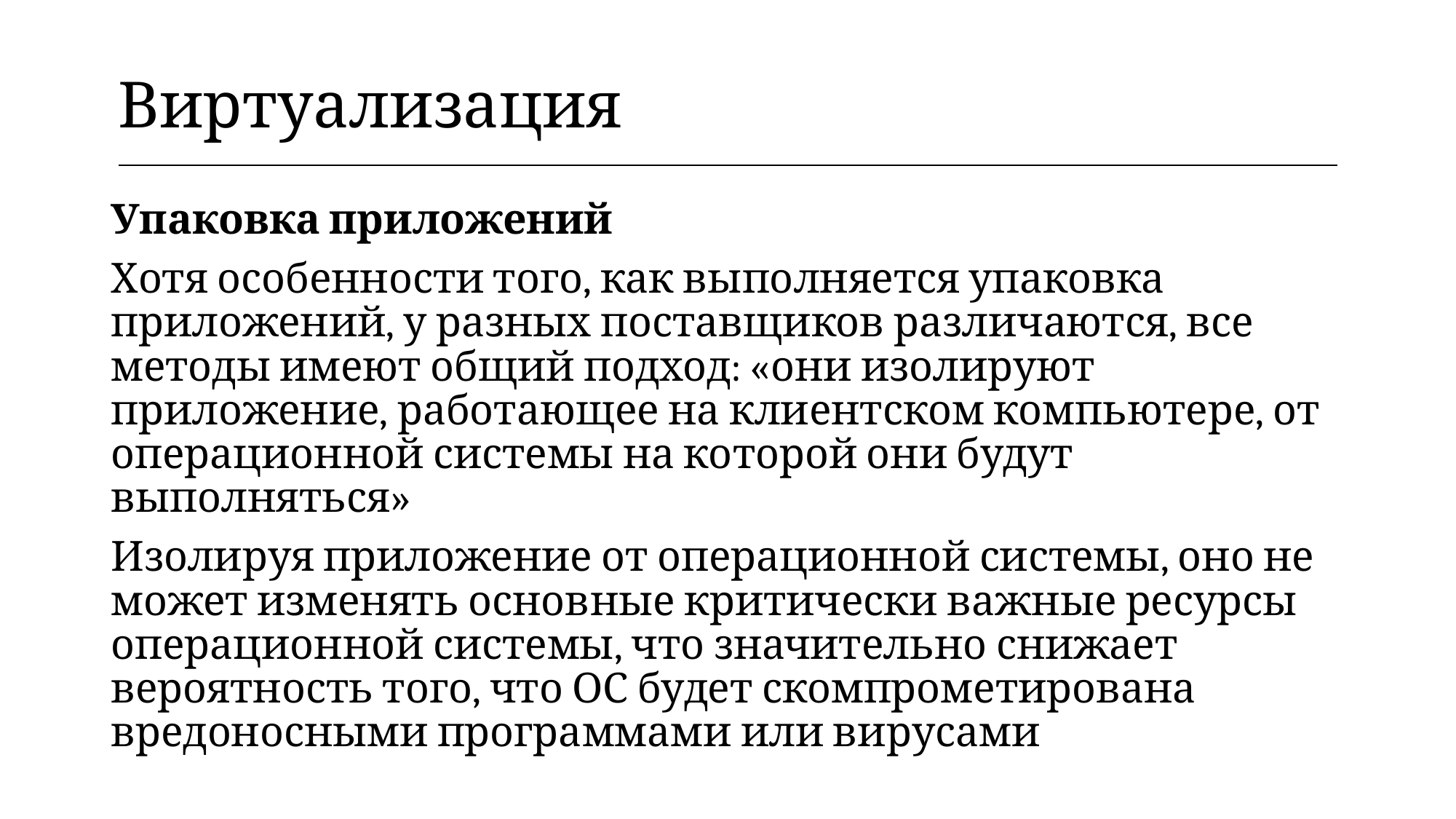

| Виртуализация |
| --- |
Упаковка приложений
Хотя особенности того, как выполняется упаковка приложений, у разных поставщиков различаются, все методы имеют общий подход: «они изолируют приложение, работающее на клиентском компьютере, от операционной системы на которой они будут выполняться»
Изолируя приложение от операционной системы, оно не может изменять основные критически важные ресурсы операционной системы, что значительно снижает вероятность того, что ОС будет скомпрометирована вредоносными программами или вирусами